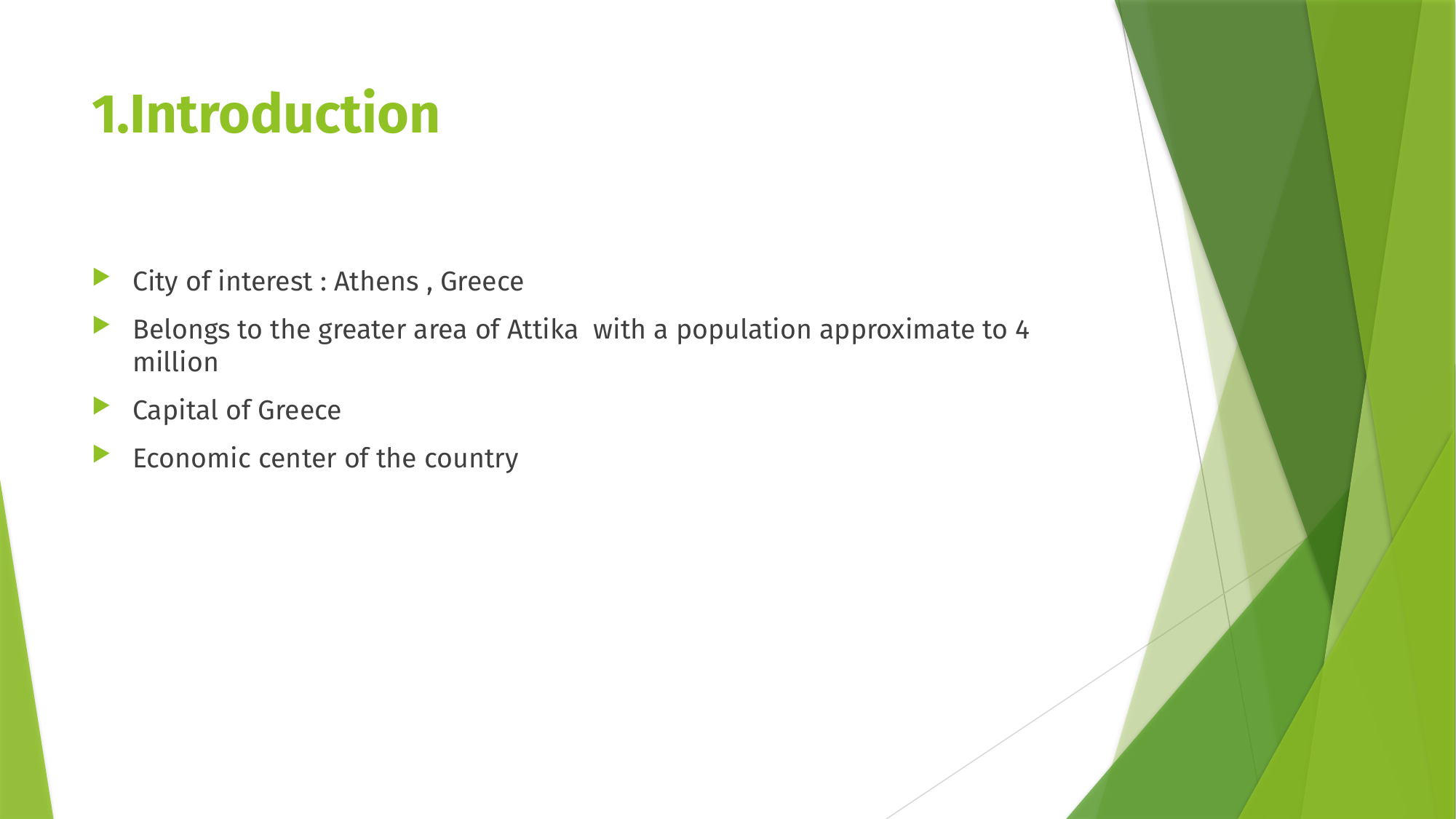

# 1.Introduction
City of interest : Athens , Greece
Belongs to the greater area of Attika  with a population approximate to 4 million
Capital of Greece
Economic center of the country